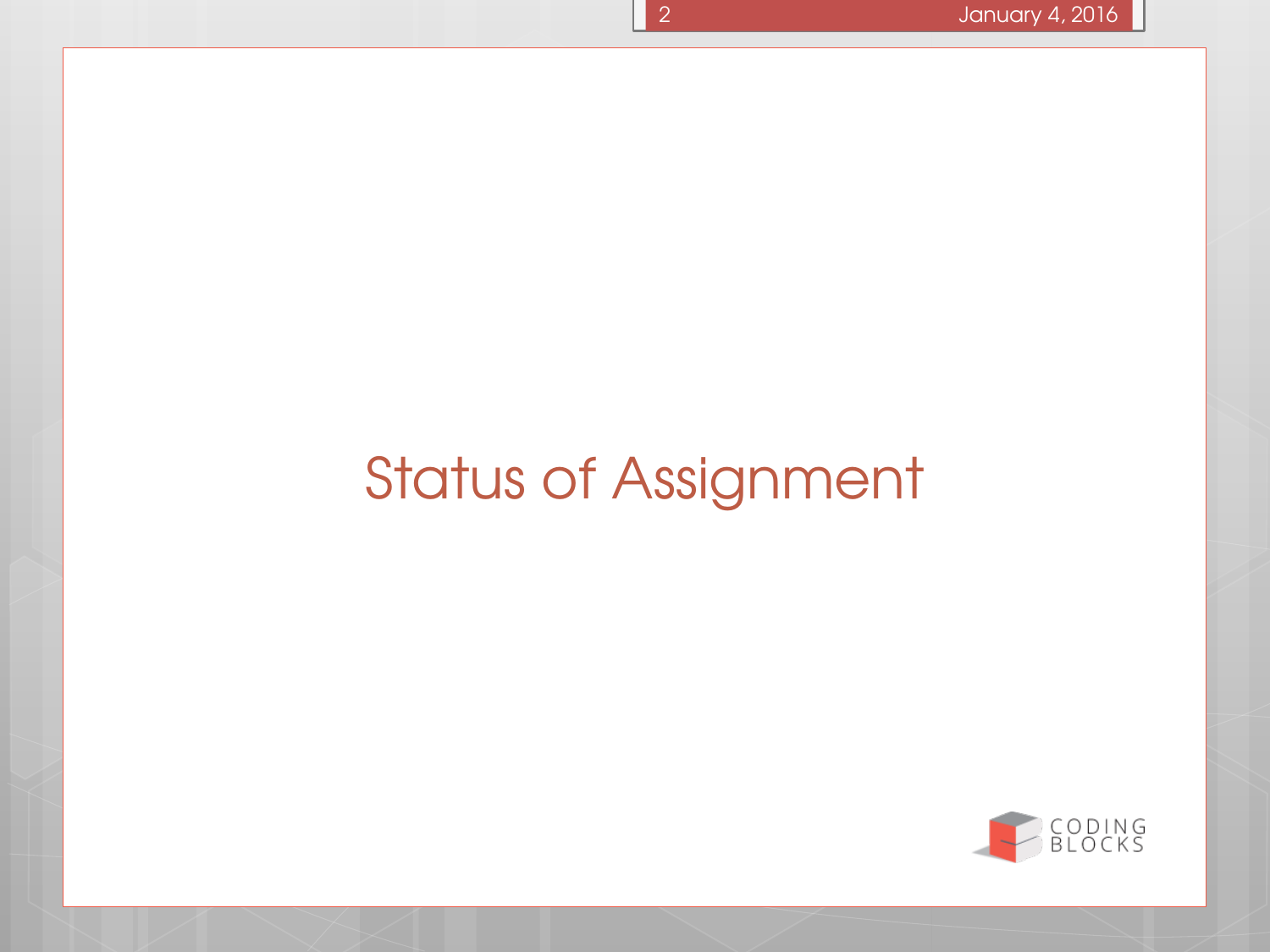

January 4, 2016
2
# Status of Assignment